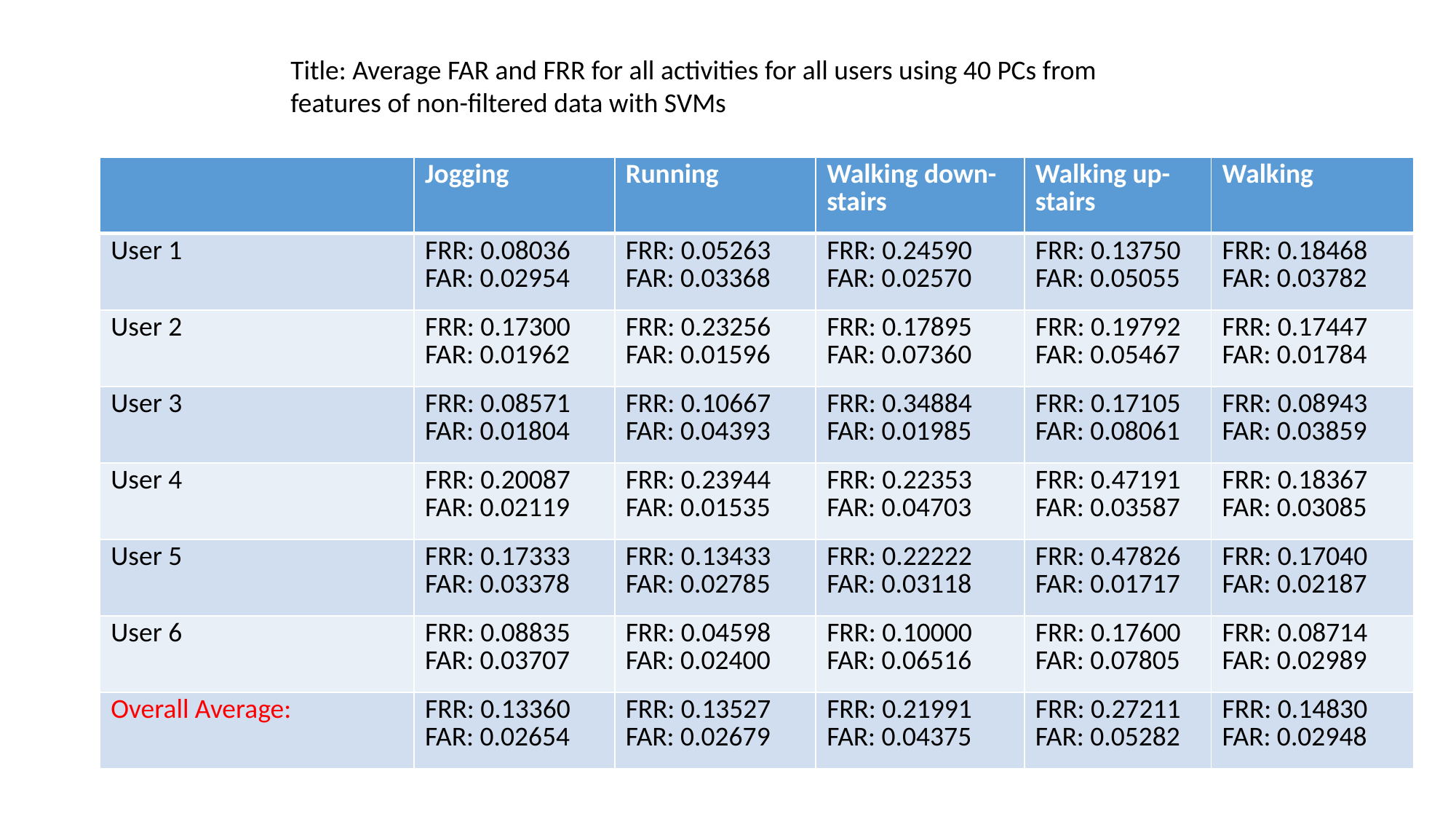

Title: Average FAR and FRR for all activities for all users using 40 PCs from features of non-filtered data with SVMs
|  | Jogging | Running | Walking down-stairs | Walking up-stairs | Walking |
| --- | --- | --- | --- | --- | --- |
| User 1 | FRR: 0.08036 FAR: 0.02954 | FRR: 0.05263 FAR: 0.03368 | FRR: 0.24590 FAR: 0.02570 | FRR: 0.13750 FAR: 0.05055 | FRR: 0.18468 FAR: 0.03782 |
| User 2 | FRR: 0.17300 FAR: 0.01962 | FRR: 0.23256 FAR: 0.01596 | FRR: 0.17895 FAR: 0.07360 | FRR: 0.19792 FAR: 0.05467 | FRR: 0.17447 FAR: 0.01784 |
| User 3 | FRR: 0.08571 FAR: 0.01804 | FRR: 0.10667 FAR: 0.04393 | FRR: 0.34884 FAR: 0.01985 | FRR: 0.17105 FAR: 0.08061 | FRR: 0.08943 FAR: 0.03859 |
| User 4 | FRR: 0.20087 FAR: 0.02119 | FRR: 0.23944 FAR: 0.01535 | FRR: 0.22353 FAR: 0.04703 | FRR: 0.47191 FAR: 0.03587 | FRR: 0.18367 FAR: 0.03085 |
| User 5 | FRR: 0.17333 FAR: 0.03378 | FRR: 0.13433 FAR: 0.02785 | FRR: 0.22222 FAR: 0.03118 | FRR: 0.47826 FAR: 0.01717 | FRR: 0.17040 FAR: 0.02187 |
| User 6 | FRR: 0.08835 FAR: 0.03707 | FRR: 0.04598 FAR: 0.02400 | FRR: 0.10000 FAR: 0.06516 | FRR: 0.17600 FAR: 0.07805 | FRR: 0.08714 FAR: 0.02989 |
| Overall Average: | FRR: 0.13360 FAR: 0.02654 | FRR: 0.13527 FAR: 0.02679 | FRR: 0.21991 FAR: 0.04375 | FRR: 0.27211 FAR: 0.05282 | FRR: 0.14830 FAR: 0.02948 |